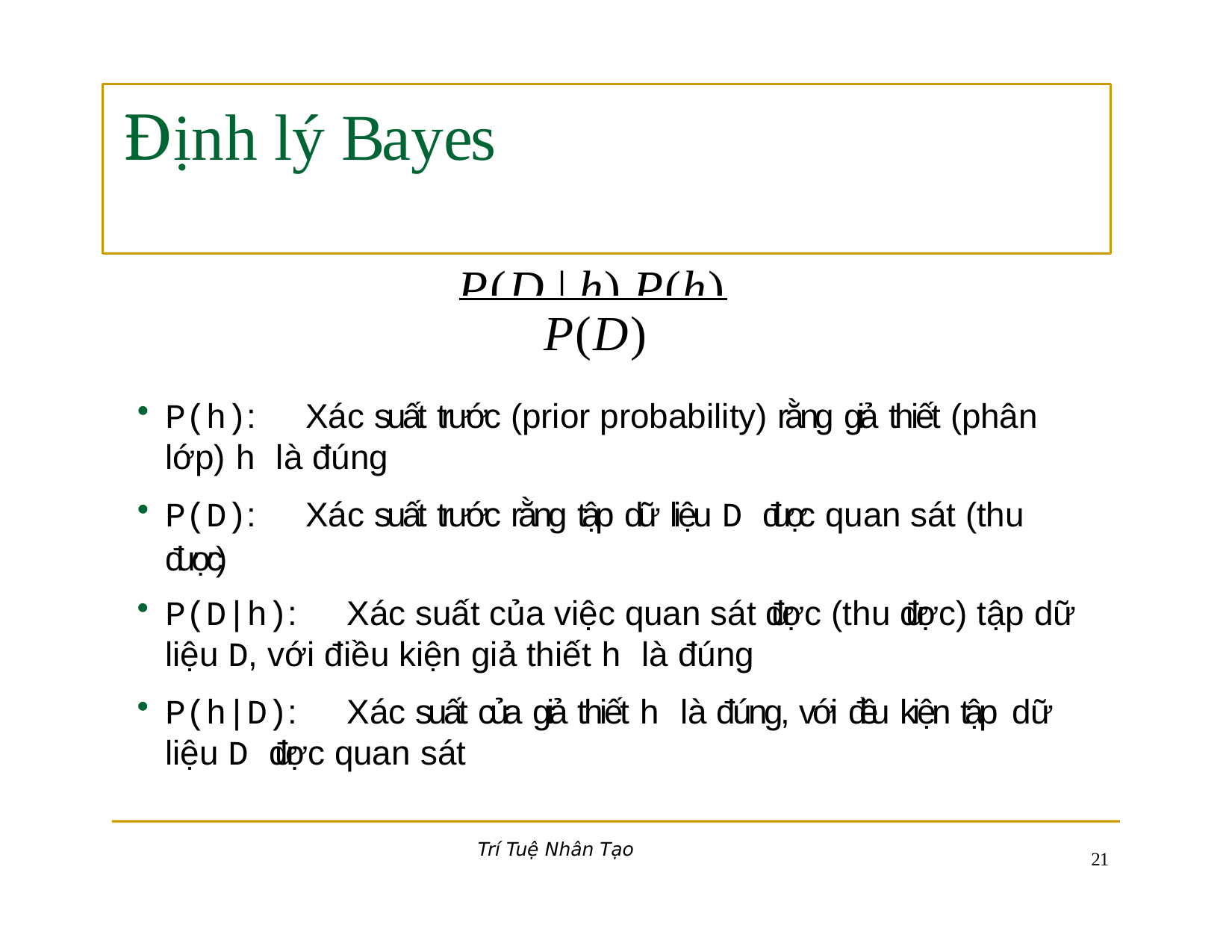

# Định lý Bayes
P(h | D) = P(D | h).P(h)

P(D)
P(h):	Xác suất trước (prior probability) rằng giả thiết (phân
lớp) h là đúng
P(D):	Xác suất trước rằng tập dữ liệu D được quan sát (thu
được)
P(D|h):	Xác suất của việc quan sát được (thu được) tập dữ  liệu D, với điều kiện giả thiết h là đúng
P(h|D):	Xác suất của giả thiết h là đúng, với điều kiện tập  dữ liệu D được quan sát

Trí Tuệ Nhân Tạo
21